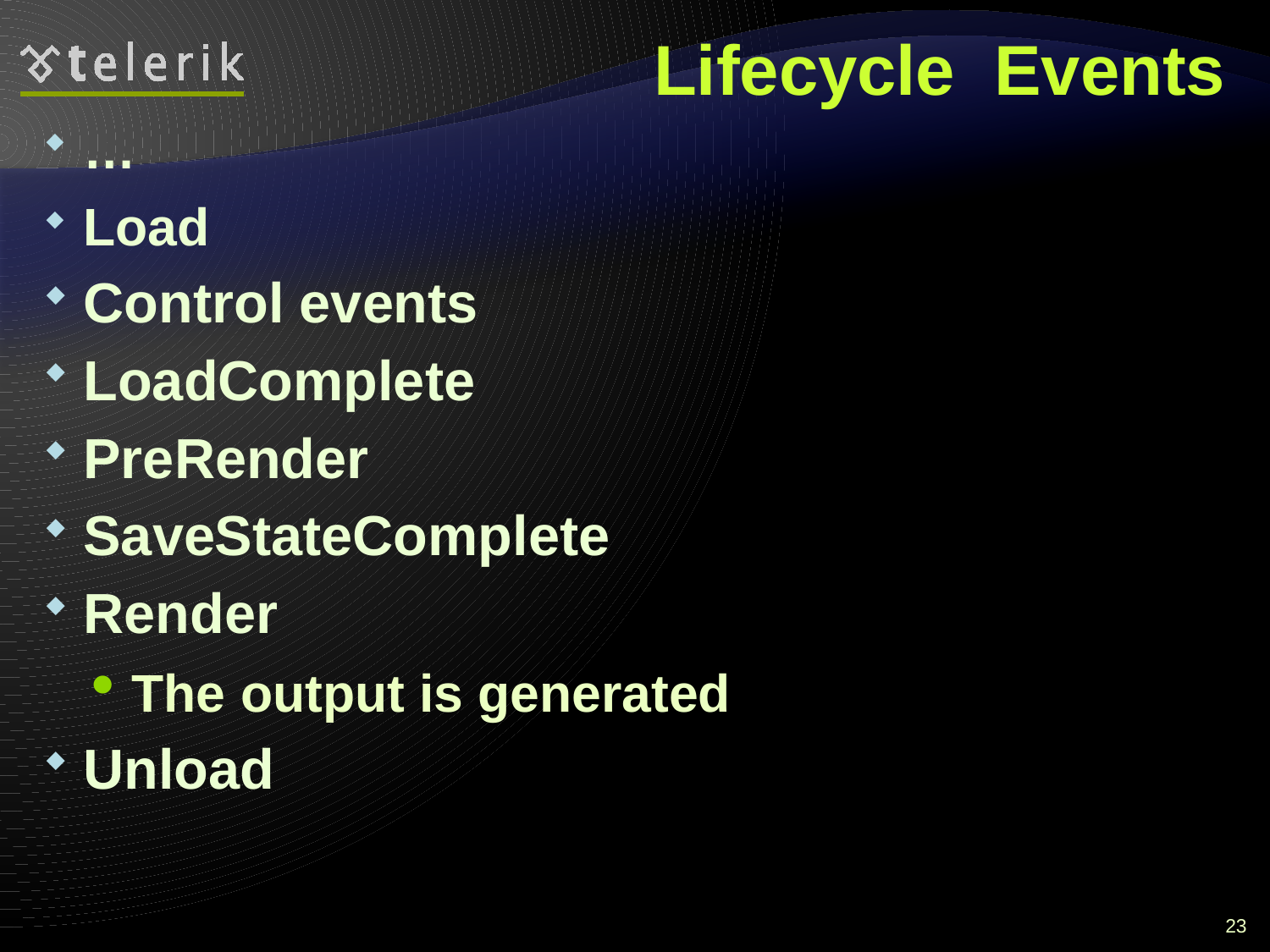

# Lifecycle  Events
…
Load
Control events
LoadComplete
PreRender
SaveStateComplete
Render
The output is generated
Unload

23